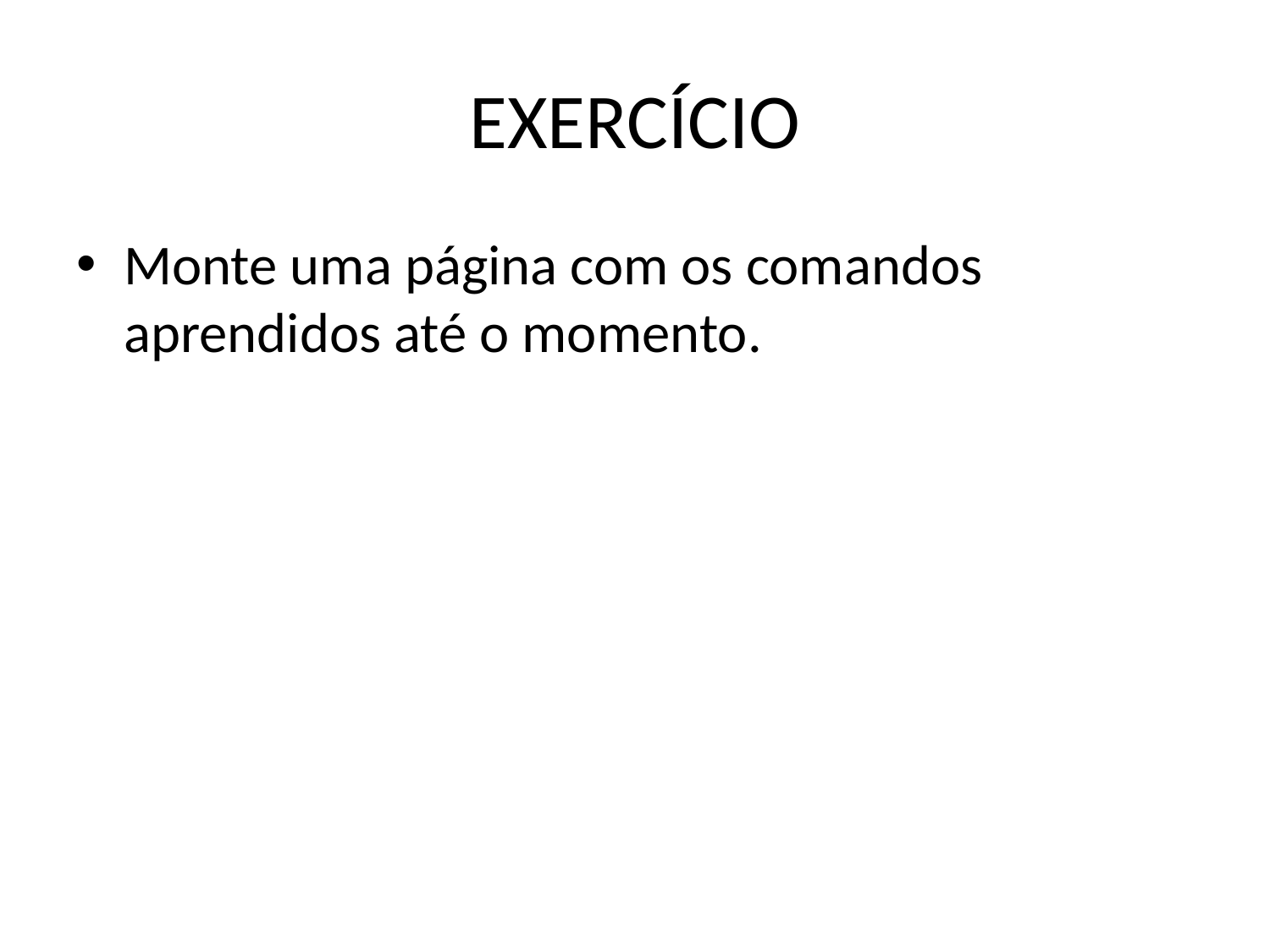

# EXERCÍCIO
Monte uma página com os comandos aprendidos até o momento.